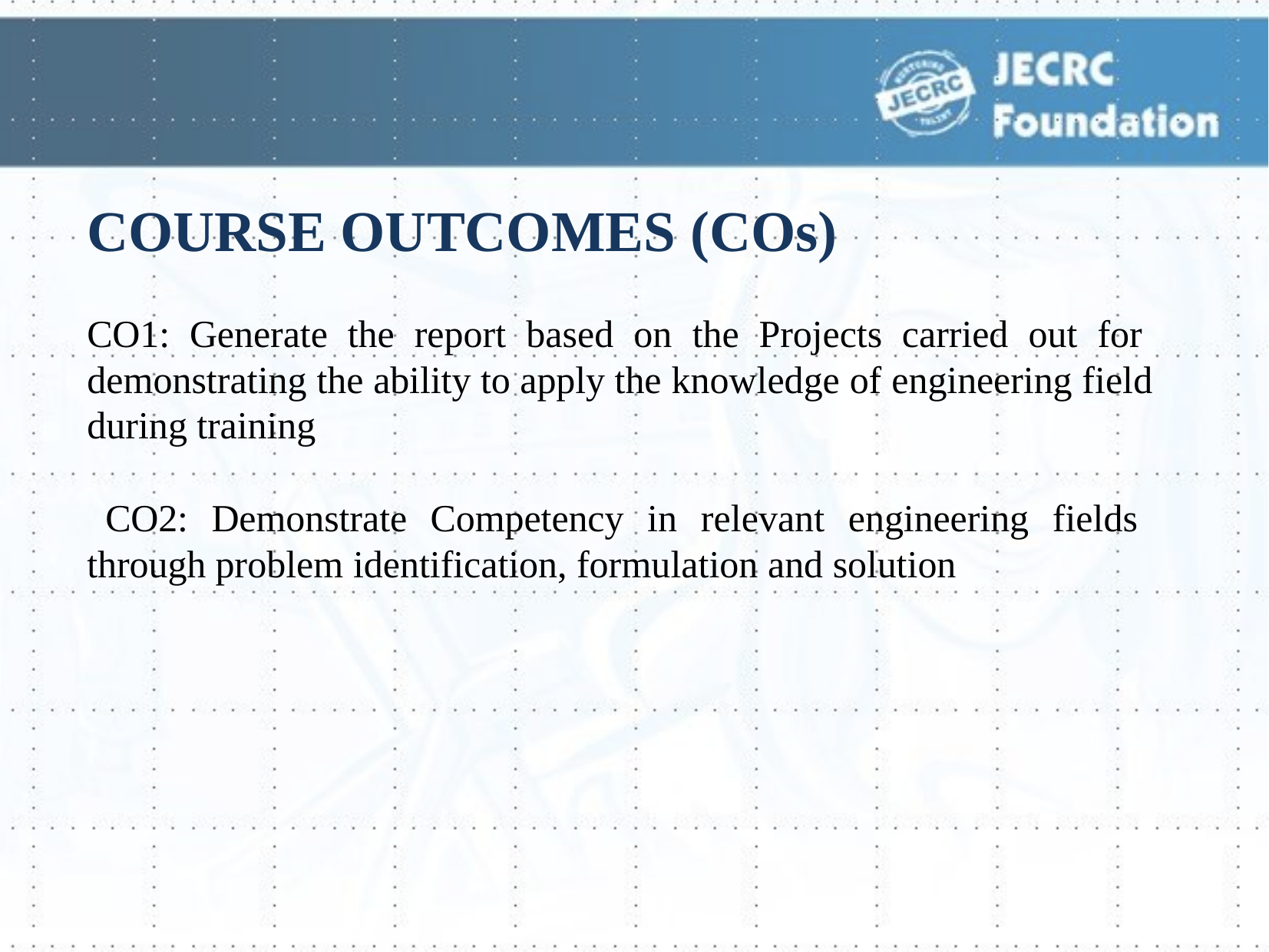

COURSE OUTCOMES (COs)
CO1: Generate the report based on the Projects carried out for  demonstrating the ability to apply the knowledge of engineering field  during training

CO2: Demonstrate Competency in relevant engineering fields  through problem identification, formulation and solution